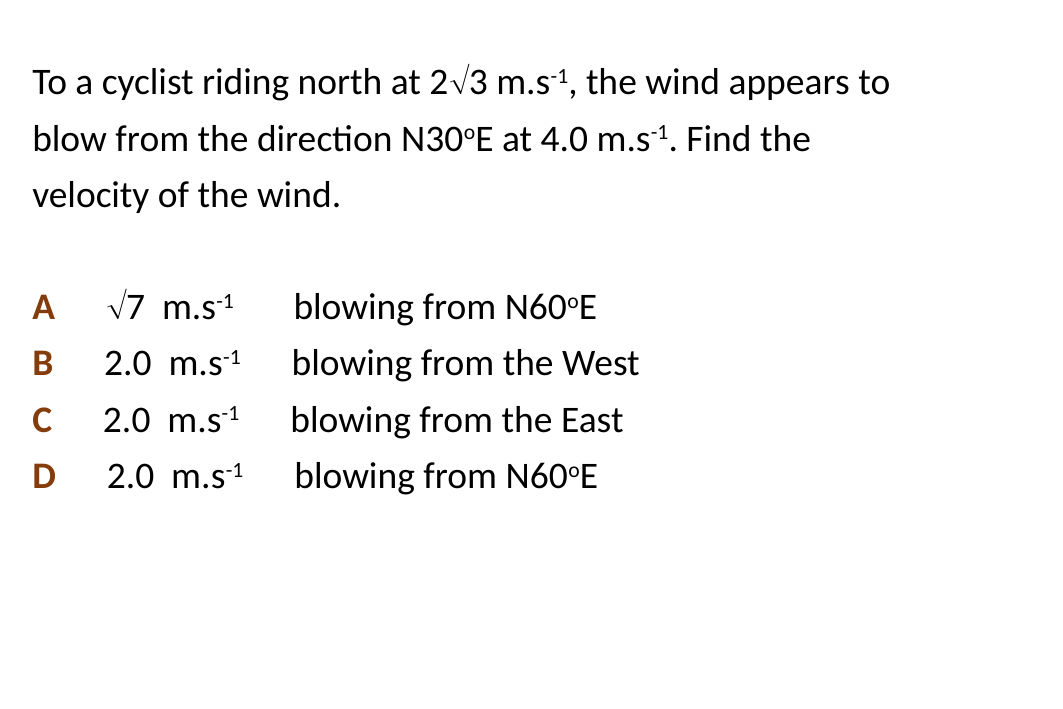

To a cyclist riding north at 2√3 m.s-1, the wind appears to blow from the direction N30oE at 4.0 m.s-1. Find the velocity of the wind.

A      √7  m.s-1       blowing from N60oE
B      2.0  m.s-1      blowing from the West
C      2.0  m.s-1      blowing from the East
D      2.0  m.s-1      blowing from N60oE